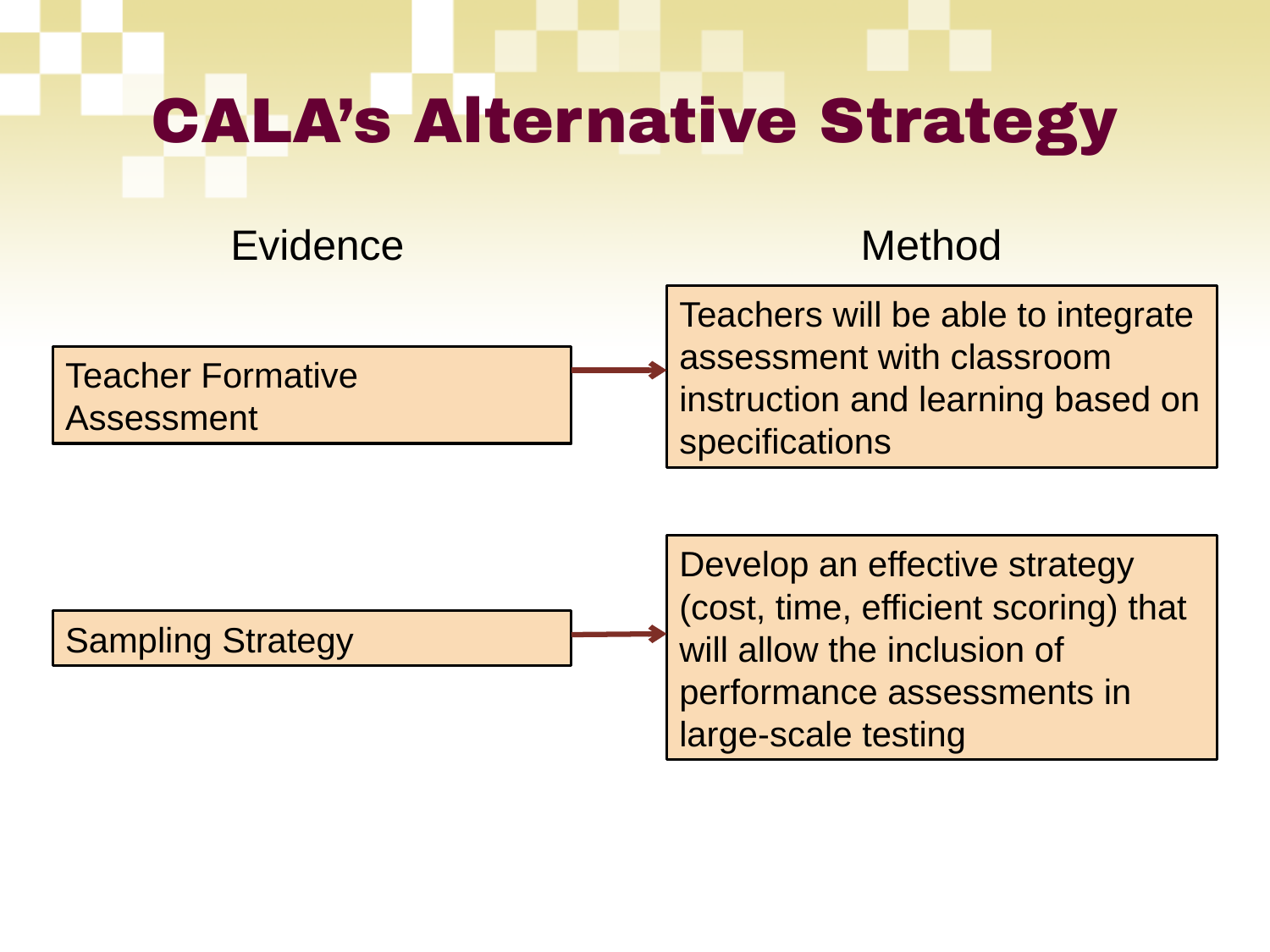

# CALA’s Alternative Strategy
Evidence

Method

Teachers will be able to integrate assessment with classroom instruction and learning based on specifications
Teacher Formative Assessment
Develop an effective strategy (cost, time, efficient scoring) that will allow the inclusion of performance assessments in large-scale testing
Sampling Strategy